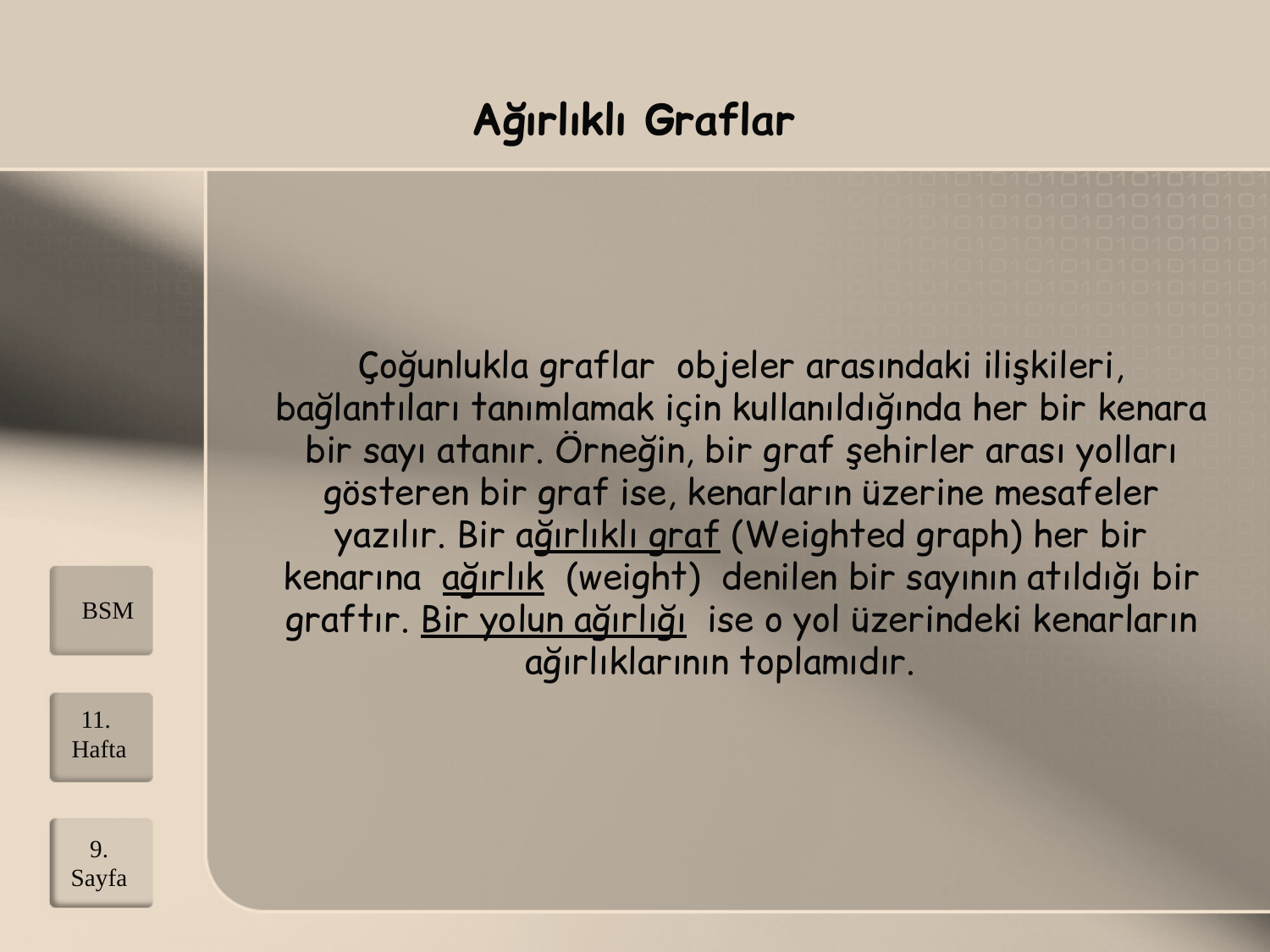

Ağırlıklı Graflar
Çoğunlukla graflar  objeler arasındaki ilişkileri, bağlantıları tanımlamak için kullanıldığında her bir kenara bir sayı atanır. Örneğin, bir graf şehirler arası yolları gösteren bir graf ise, kenarların üzerine mesafeler yazılır. Bir ağırlıklı graf (Weighted graph) her bir kenarına  ağırlık  (weight)  denilen bir sayının atıldığı bir graftır. Bir yolun ağırlığı  ise o yol üzerindeki kenarların ağırlıklarının toplamıdır.
BSM
11.  Hafta
9. Sayfa